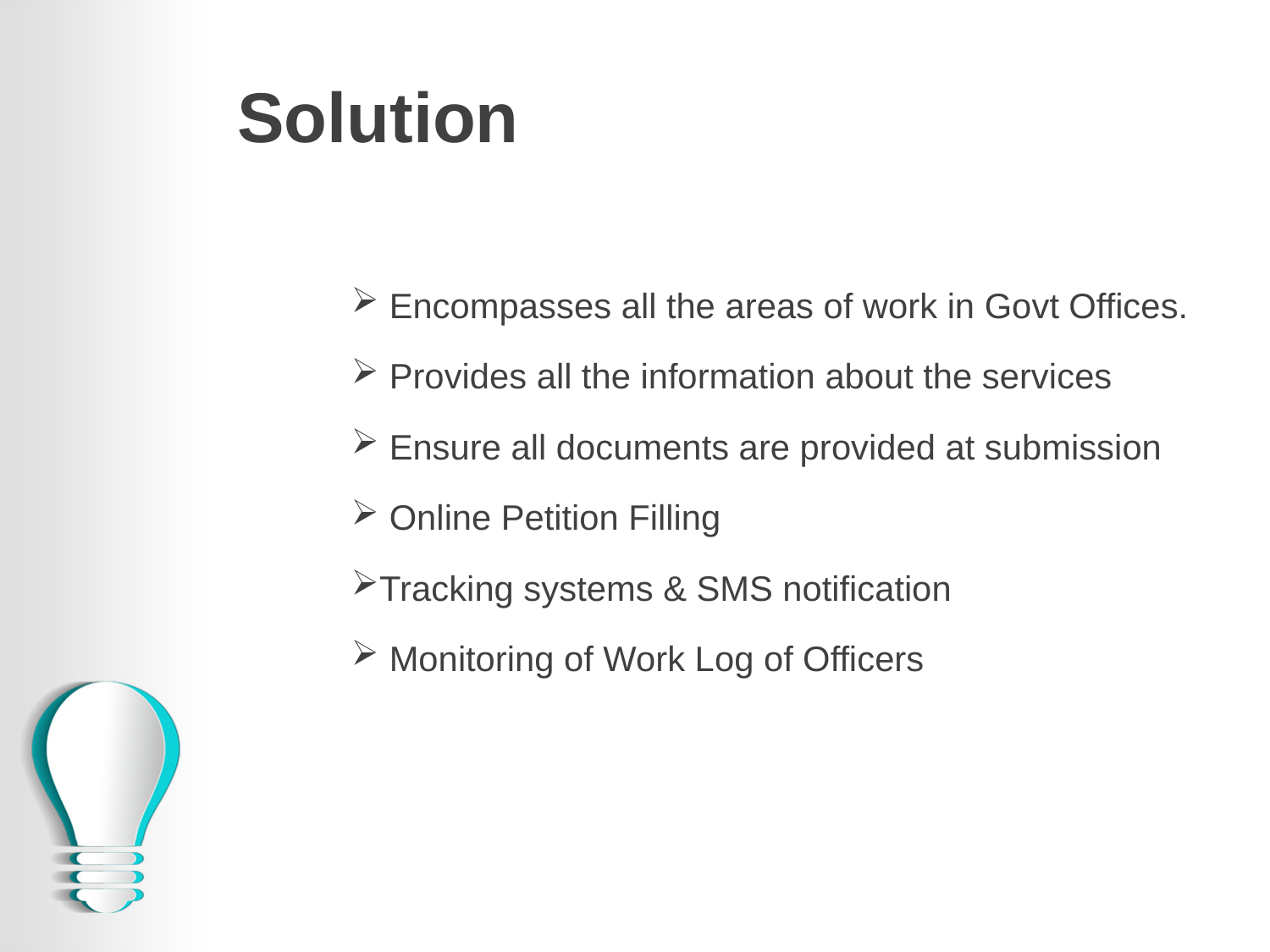

# Solution
 Encompasses all the areas of work in Govt Offices.
 Provides all the information about the services
 Ensure all documents are provided at submission
 Online Petition Filling
Tracking systems & SMS notification
 Monitoring of Work Log of Officers